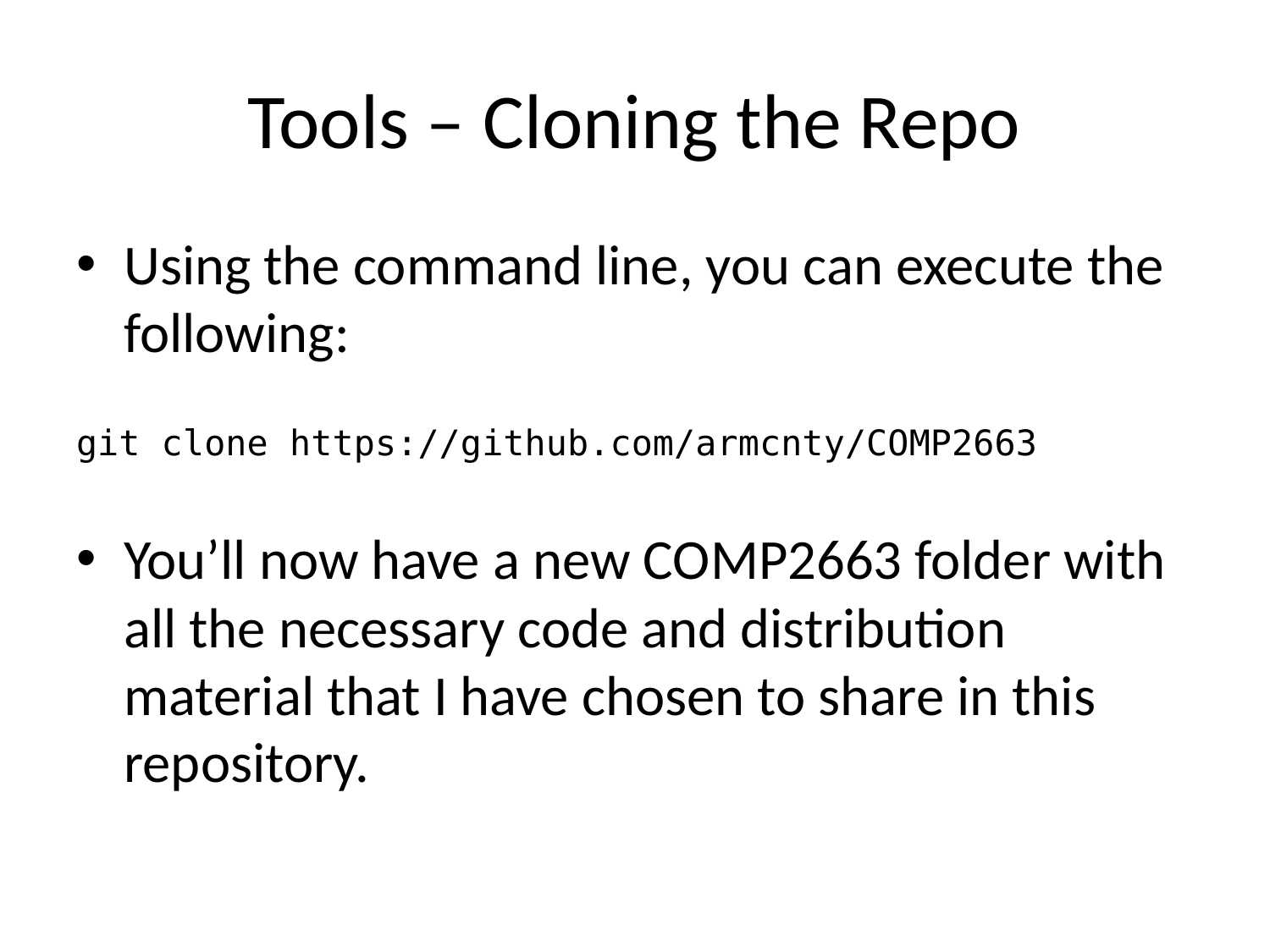

# Tools – Cloning the Repo
Using the command line, you can execute the following:

git clone https://github.com/armcnty/COMP2663

You’ll now have a new COMP2663 folder with all the necessary code and distribution material that I have chosen to share in this repository.